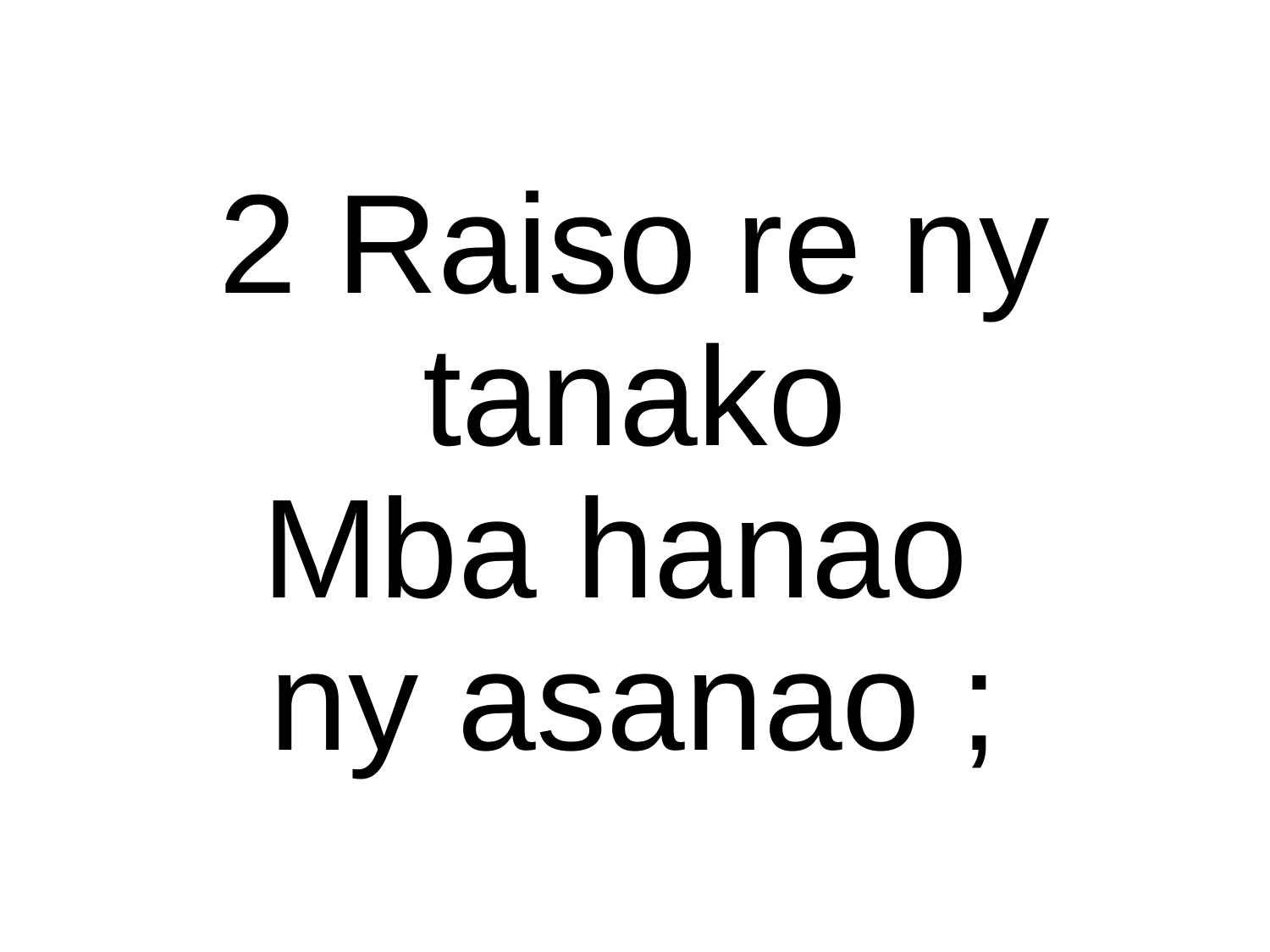

2 Raiso re ny tanako
Mba hanao
ny asanao ;